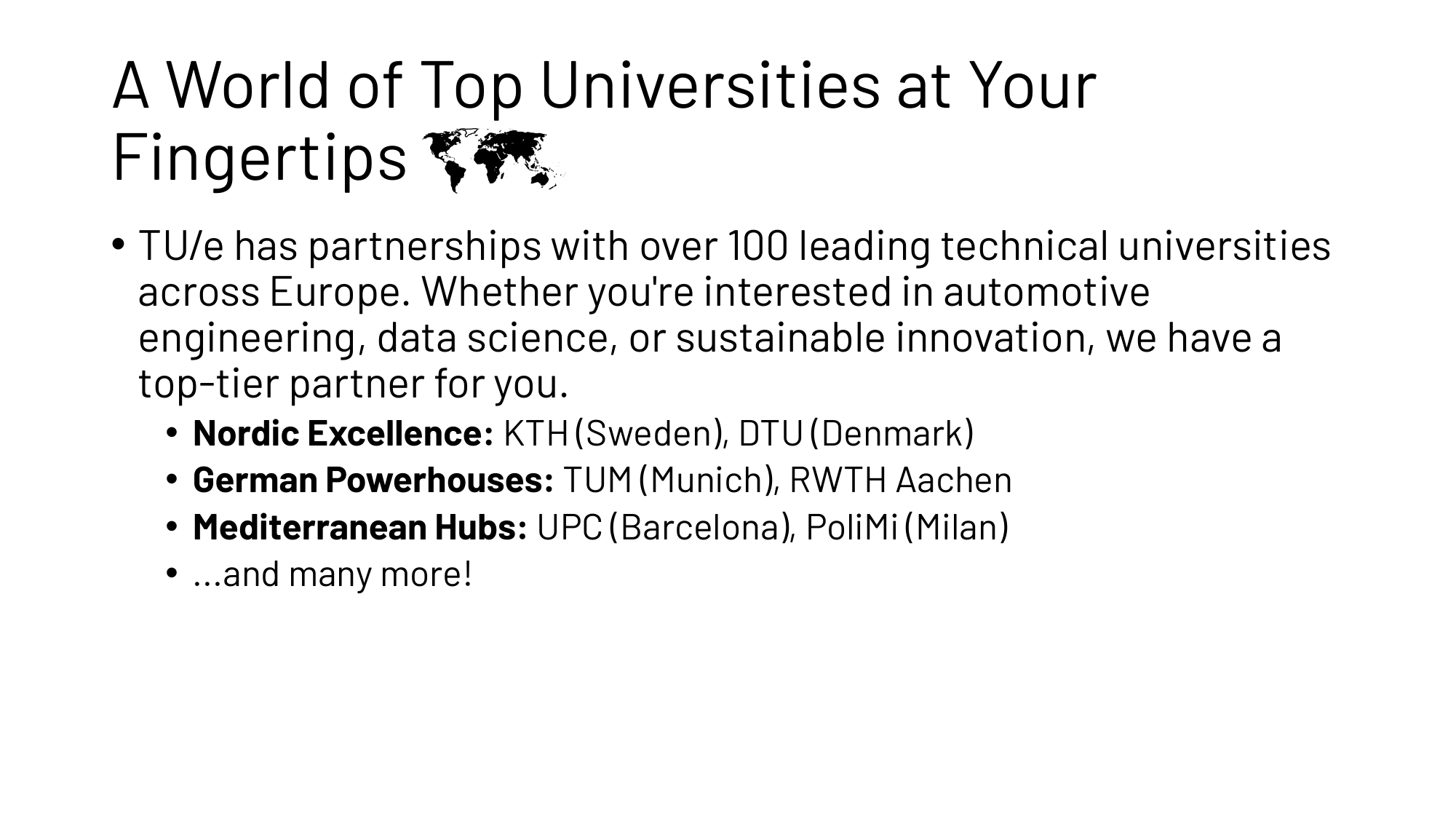

# A World of Top Universities at Your Fingertips 🗺️
TU/e has partnerships with over 100 leading technical universities across Europe. Whether you're interested in automotive engineering, data science, or sustainable innovation, we have a top-tier partner for you.
Nordic Excellence: KTH (Sweden), DTU (Denmark)
German Powerhouses: TUM (Munich), RWTH Aachen
Mediterranean Hubs: UPC (Barcelona), PoliMi (Milan)
...and many more!